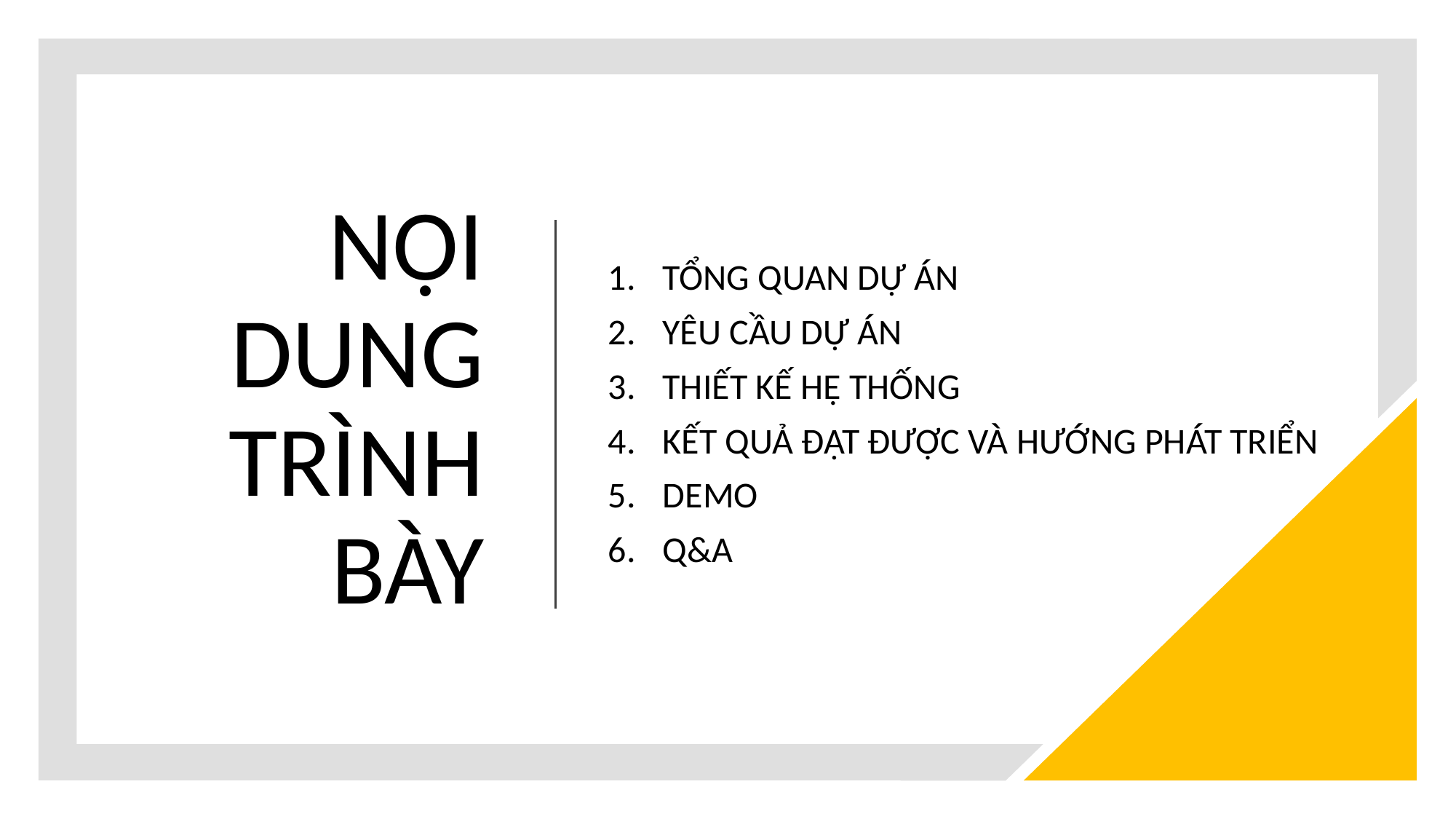

# NỘI DUNG TRÌNH BÀY
TỔNG QUAN DỰ ÁN
YÊU CẦU DỰ ÁN
THIẾT KẾ HỆ THỐNG
KẾT QUẢ ĐẠT ĐƯỢC VÀ HƯỚNG PHÁT TRIỂN
DEMO
Q&A